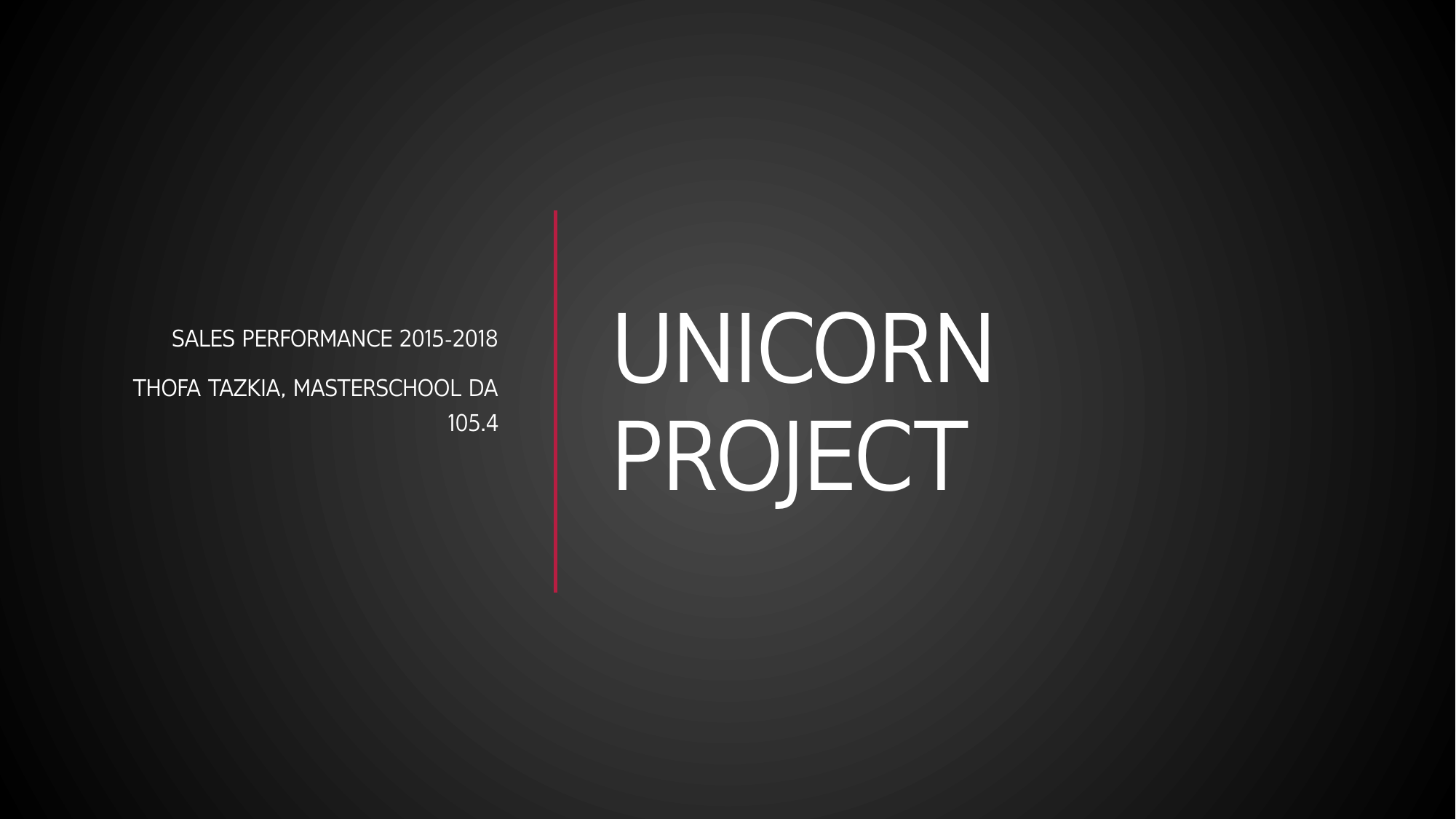

Sales Performance 2015-2018
Thofa Tazkia, masterschool da 105.4

# Unicorn Project